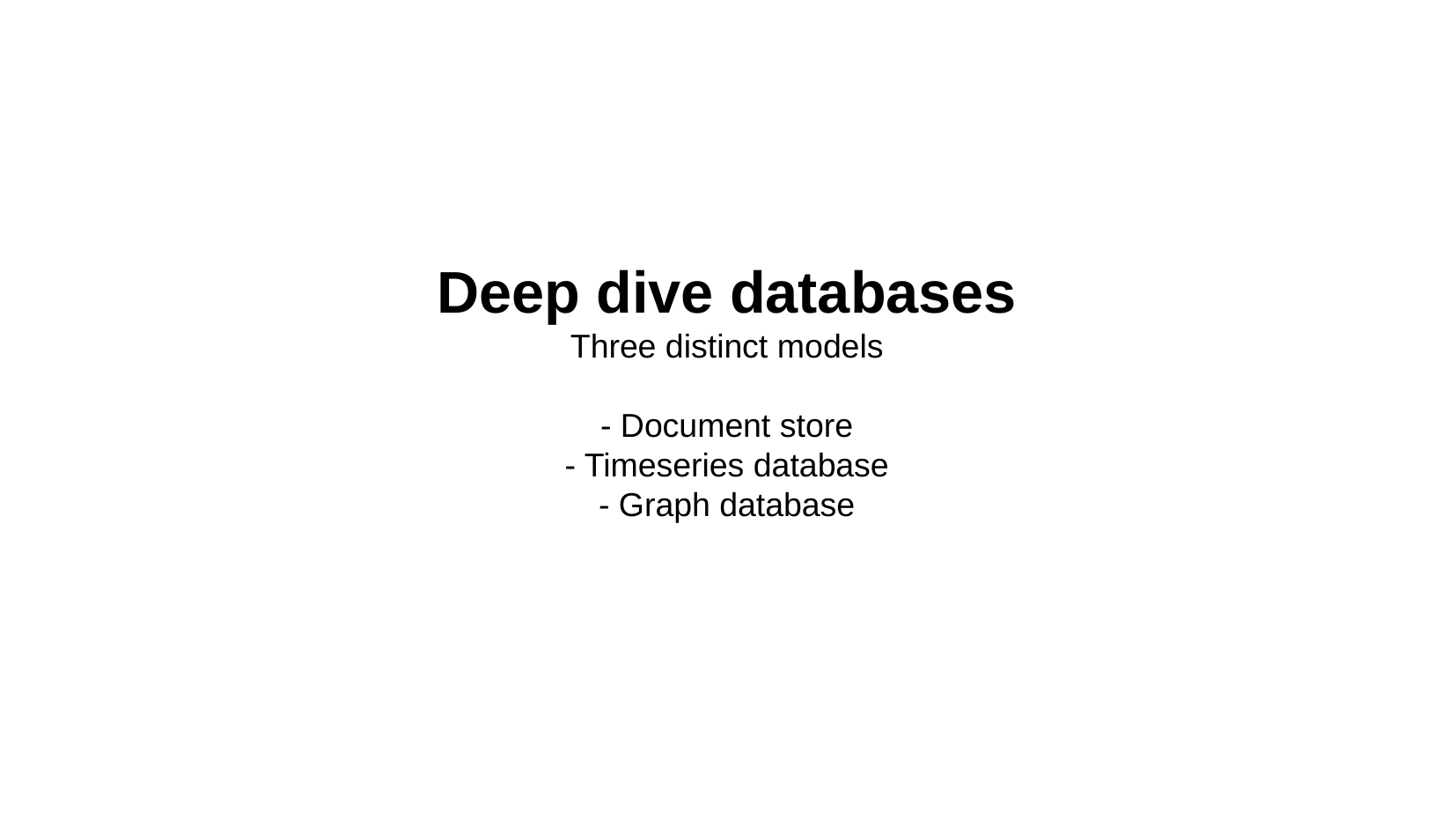

Deep dive databases
Three distinct models

- Document store
- Timeseries database
- Graph database